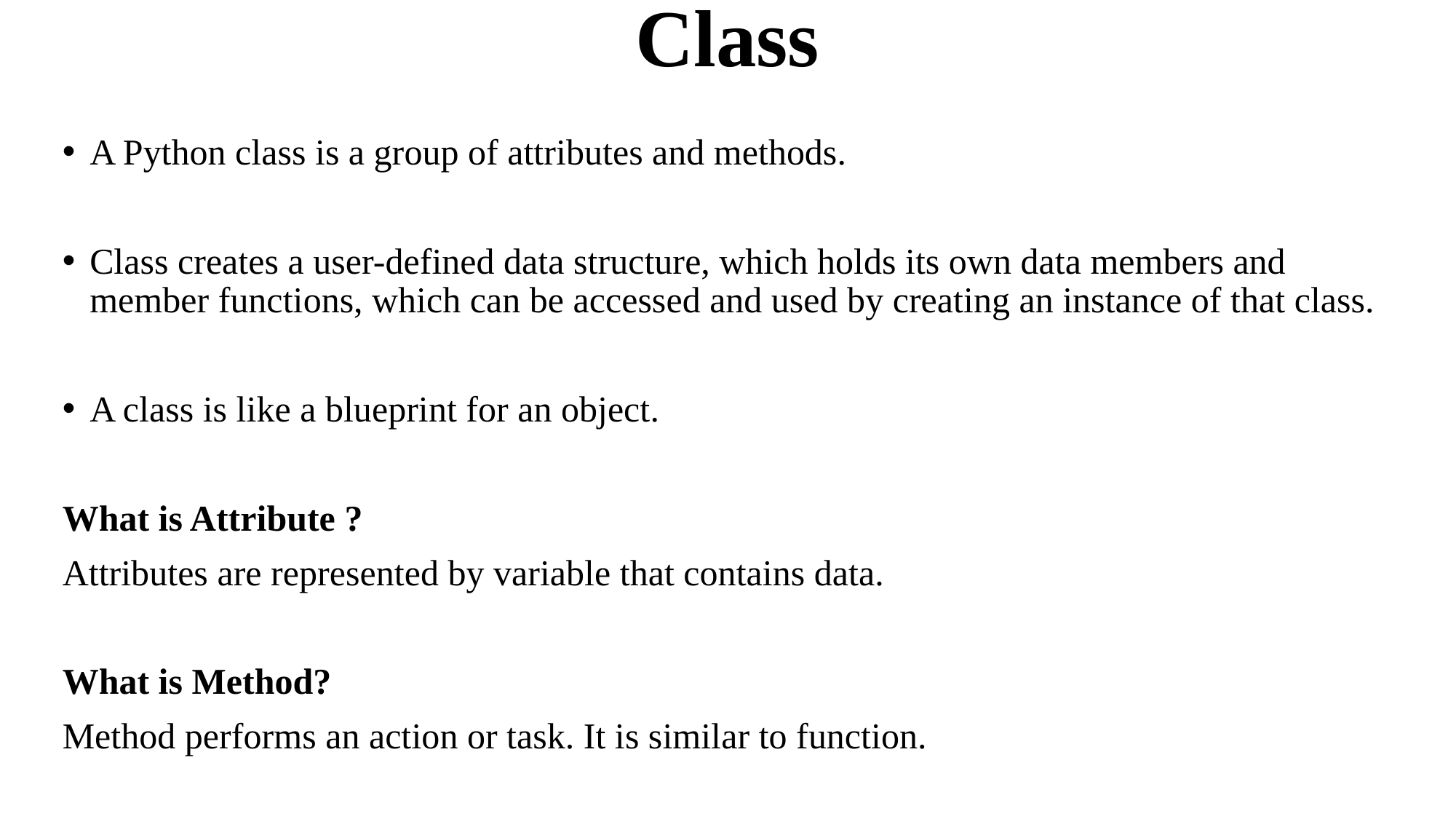

# Class
A Python class is a group of attributes and methods.

Class creates a user-defined data structure, which holds its own data members and member functions, which can be accessed and used by creating an instance of that class.

A class is like a blueprint for an object.

What is Attribute ?
Attributes are represented by variable that contains data.

What is Method?
Method performs an action or task. It is similar to function.